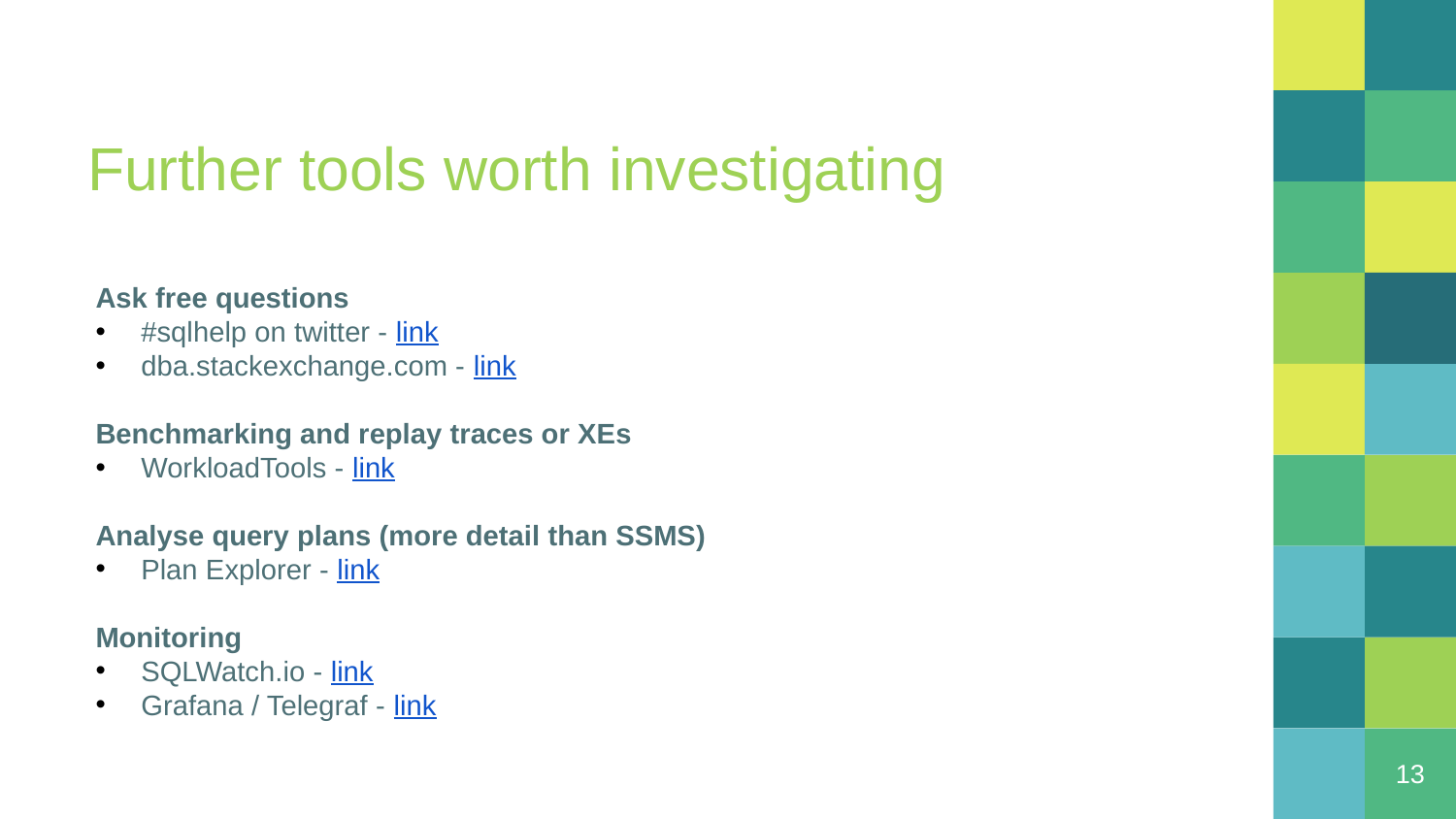

# Further tools worth investigating
Ask free questions
#sqlhelp on twitter - link
dba.stackexchange.com - link

Benchmarking and replay traces or XEs
WorkloadTools - link

Analyse query plans (more detail than SSMS)
Plan Explorer - link

Monitoring
SQLWatch.io - link
Grafana / Telegraf - link

13